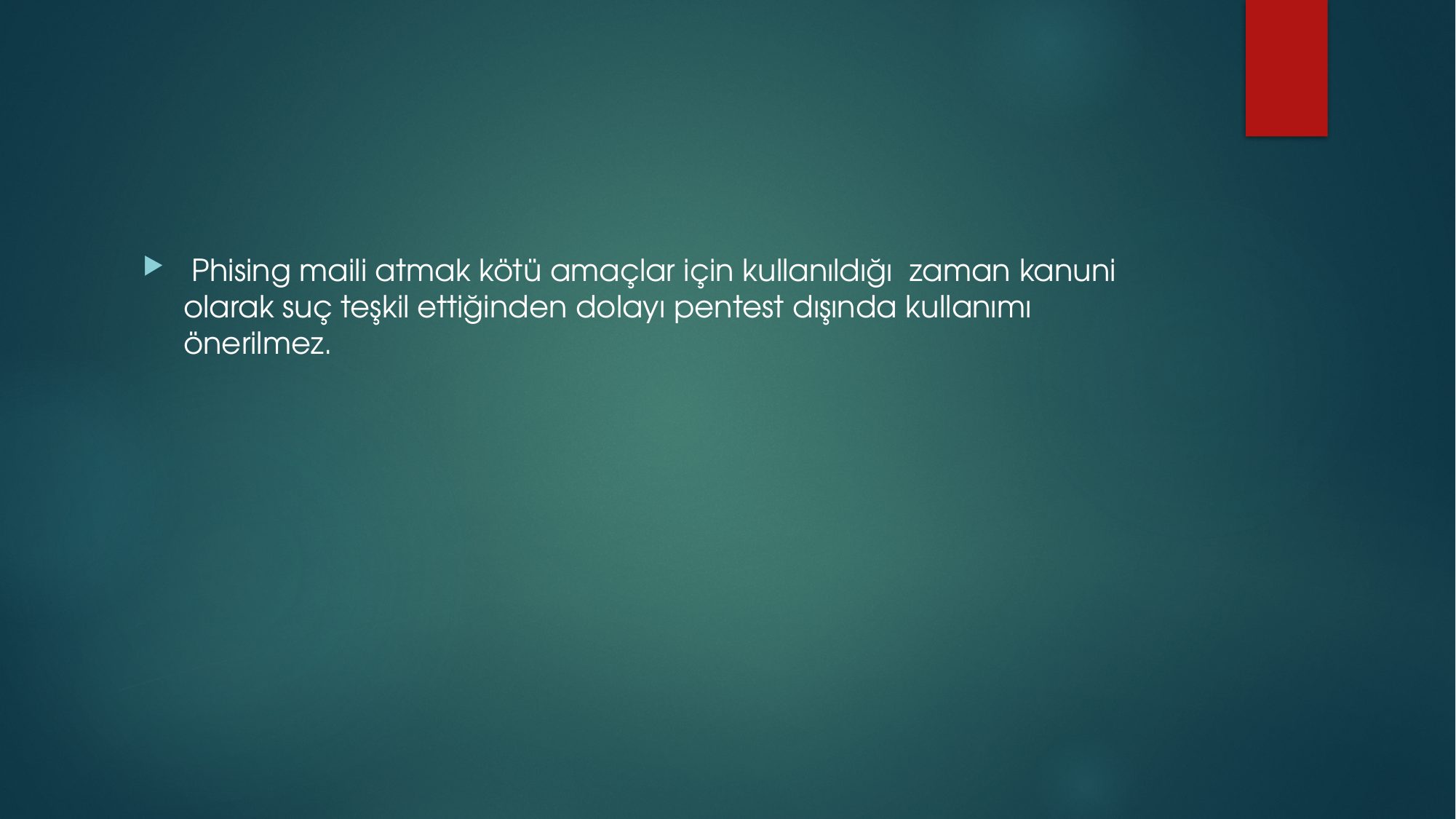

#
 Phising maili atmak kötü amaçlar için kullanıldığı  zaman kanuni olarak suç teşkil ettiğinden dolayı pentest dışında kullanımı önerilmez.